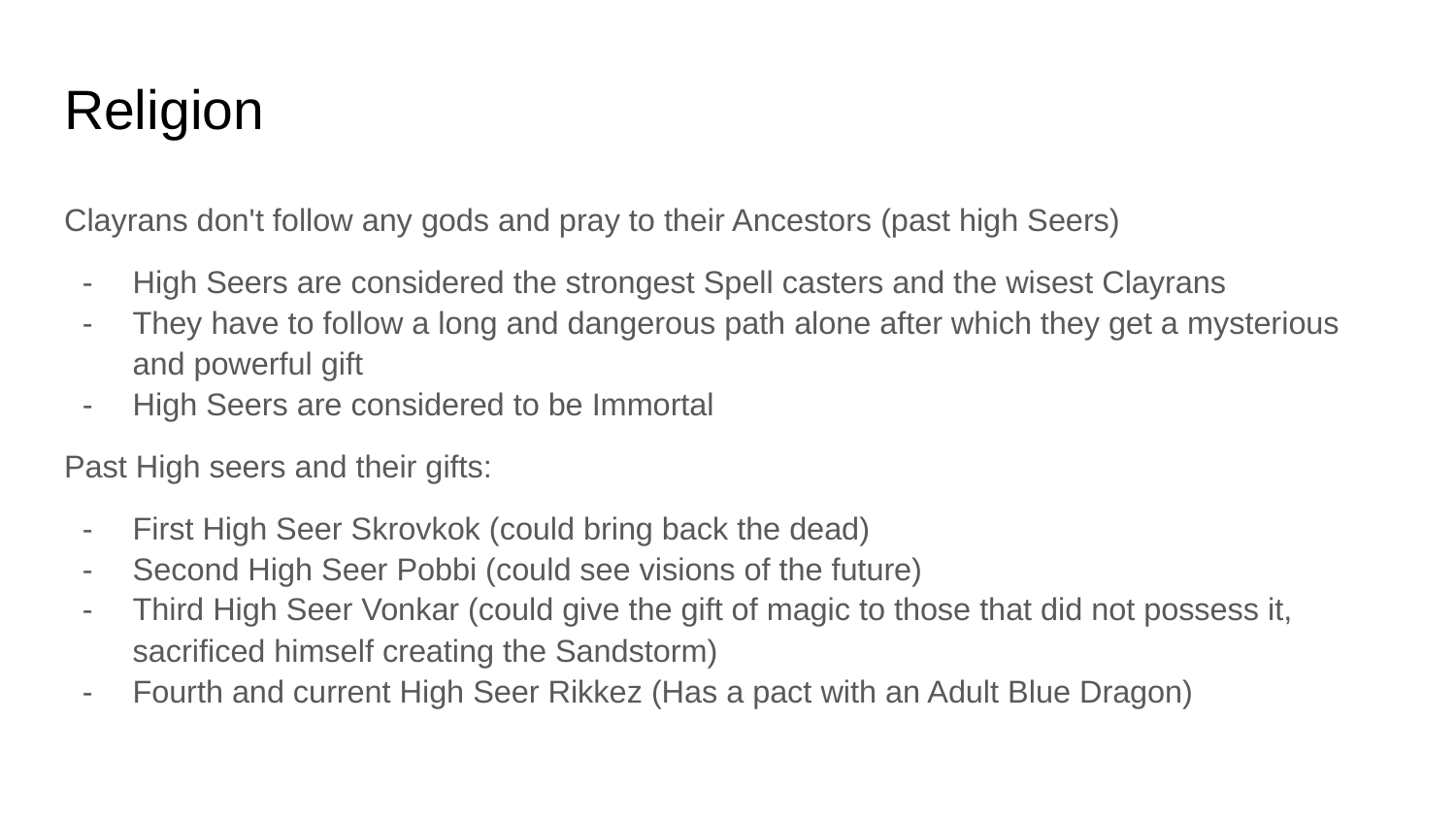

# Religion
Clayrans don't follow any gods and pray to their Ancestors (past high Seers)
High Seers are considered the strongest Spell casters and the wisest Clayrans
They have to follow a long and dangerous path alone after which they get a mysterious and powerful gift
High Seers are considered to be Immortal
Past High seers and their gifts:
First High Seer Skrovkok (could bring back the dead)
Second High Seer Pobbi (could see visions of the future)
Third High Seer Vonkar (could give the gift of magic to those that did not possess it, sacrificed himself creating the Sandstorm)
Fourth and current High Seer Rikkez (Has a pact with an Adult Blue Dragon)